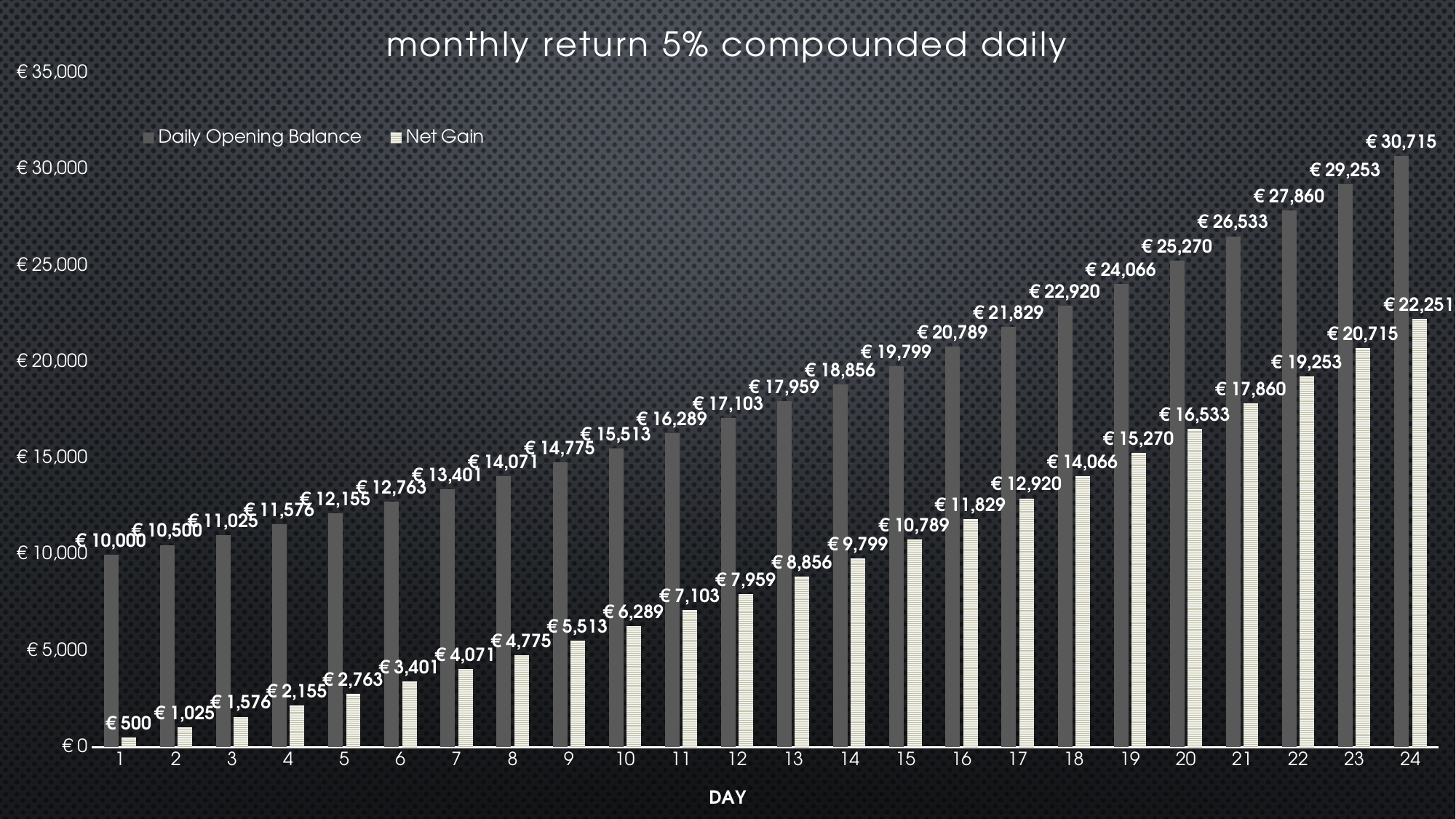

### Chart: monthly return 5% compounded daily

| Category | Daily Opening Balance | Net Gain |
|---|---|---|
| 1.0 | 10000.0 | 500.0 |
| 2.0 | 10500.0 | 1025.0 |
| 3.0 | 11025.0 | 1576.25 |
| 4.0 | 11576.25 | 2155.06 |
| 5.0 | 12155.06 | 2762.82 |
| 6.0 | 12762.82 | 3400.96 |
| 7.0 | 13400.96 | 4071.0 |
| 8.0 | 14071.0 | 4774.55 |
| 9.0 | 14774.55 | 5513.28 |
| 10.0 | 15513.28 | 6288.95 |
| 11.0 | 16288.95 | 7103.39 |
| 12.0 | 17103.39 | 7958.56 |
| 13.0 | 17958.56 | 8856.49 |
| 14.0 | 18856.49000000001 | 9799.32 |
| 15.0 | 19799.32 | 10789.28 |
| 16.0 | 20789.28 | 11828.75 |
| 17.0 | 21828.75 | 12920.18 |
| 18.0 | 22920.18 | 14066.19 |
| 19.0 | 24066.19 | 15269.5 |
| 20.0 | 25269.5 | 16532.98 |
| 21.0 | 26532.98 | 17859.63 |
| 22.0 | 27859.63 | 19252.61 |
| 23.0 | 29252.61 | 20715.24000000001 |
| 24.0 | 30715.24 | 22251.0 |